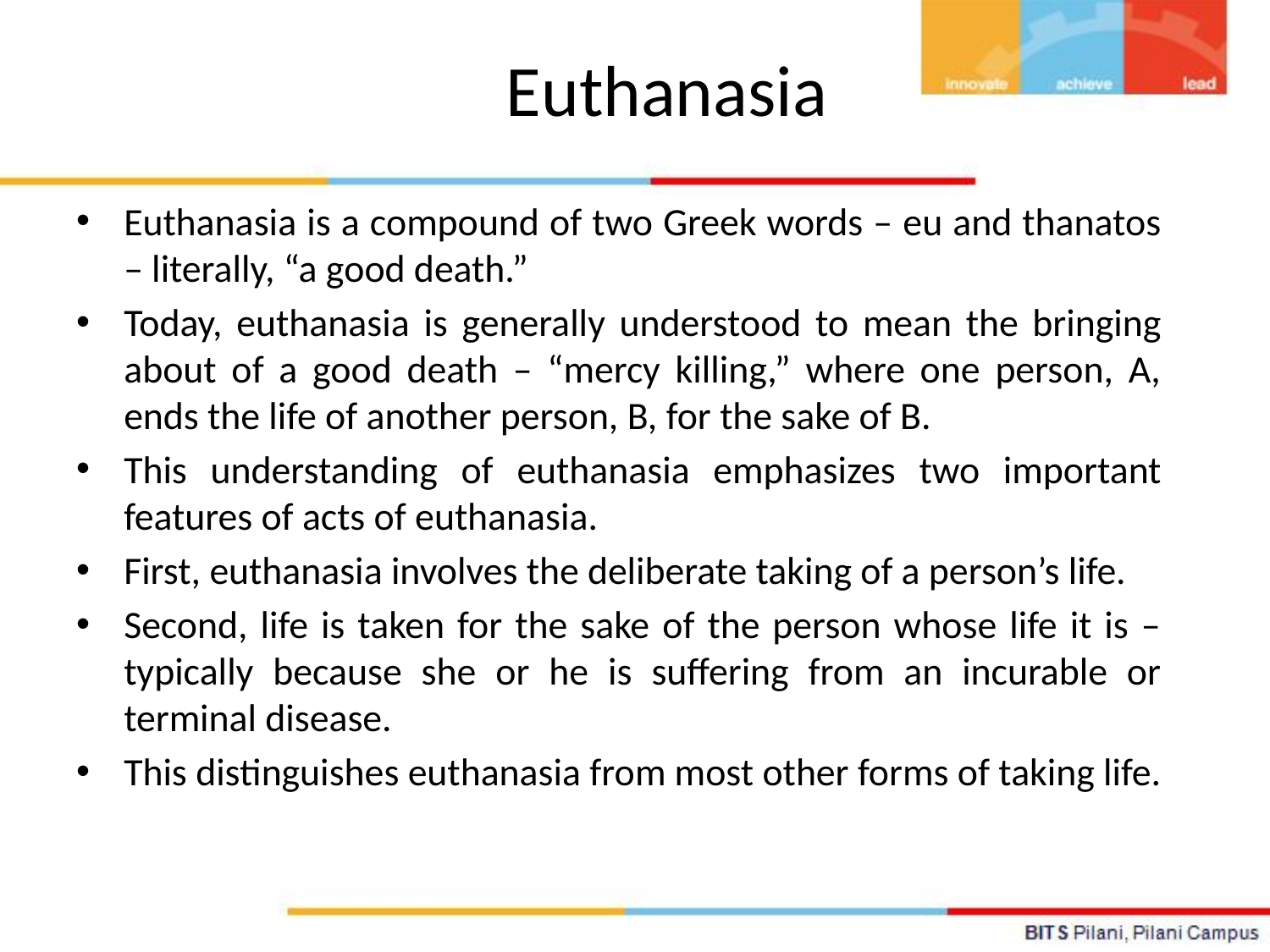

# Euthanasia
Euthanasia is a compound of two Greek words – eu and thanatos – literally, “a good death.”
Today, euthanasia is generally understood to mean the bringing about of a good death – “mercy killing,” where one person, A, ends the life of another person, B, for the sake of B.
This understanding of euthanasia emphasizes two important features of acts of euthanasia.
First, euthanasia involves the deliberate taking of a person’s life.
Second, life is taken for the sake of the person whose life it is – typically because she or he is suffering from an incurable or terminal disease.
This distinguishes euthanasia from most other forms of taking life.